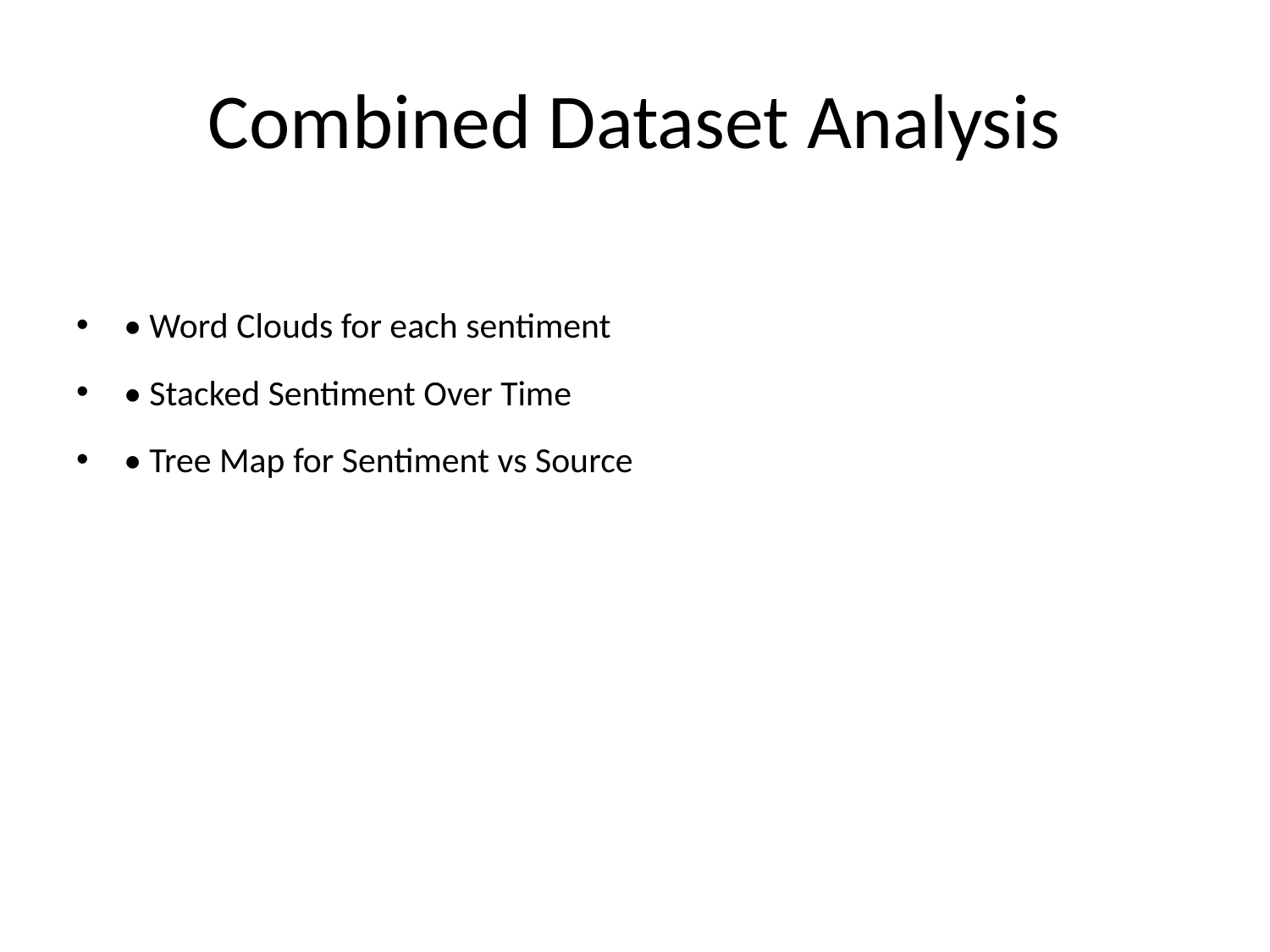

# Combined Dataset Analysis

• Word Clouds for each sentiment
• Stacked Sentiment Over Time
• Tree Map for Sentiment vs Source